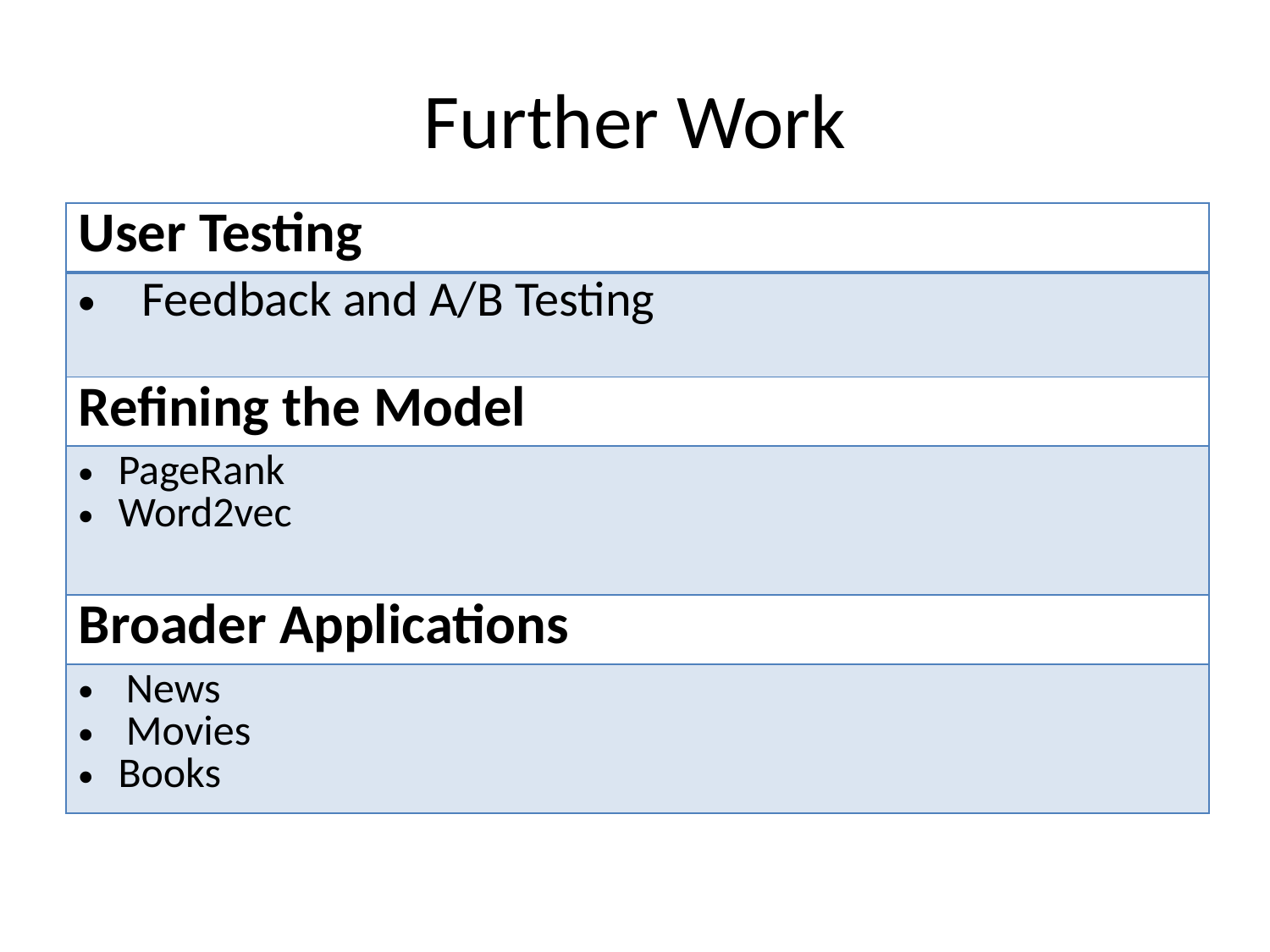

# Further Work
| User Testing |
| --- |
| Feedback and A/B Testing |
| Refining the Model |
| PageRank Word2vec |
| Broader Applications |
| News Movies Books |